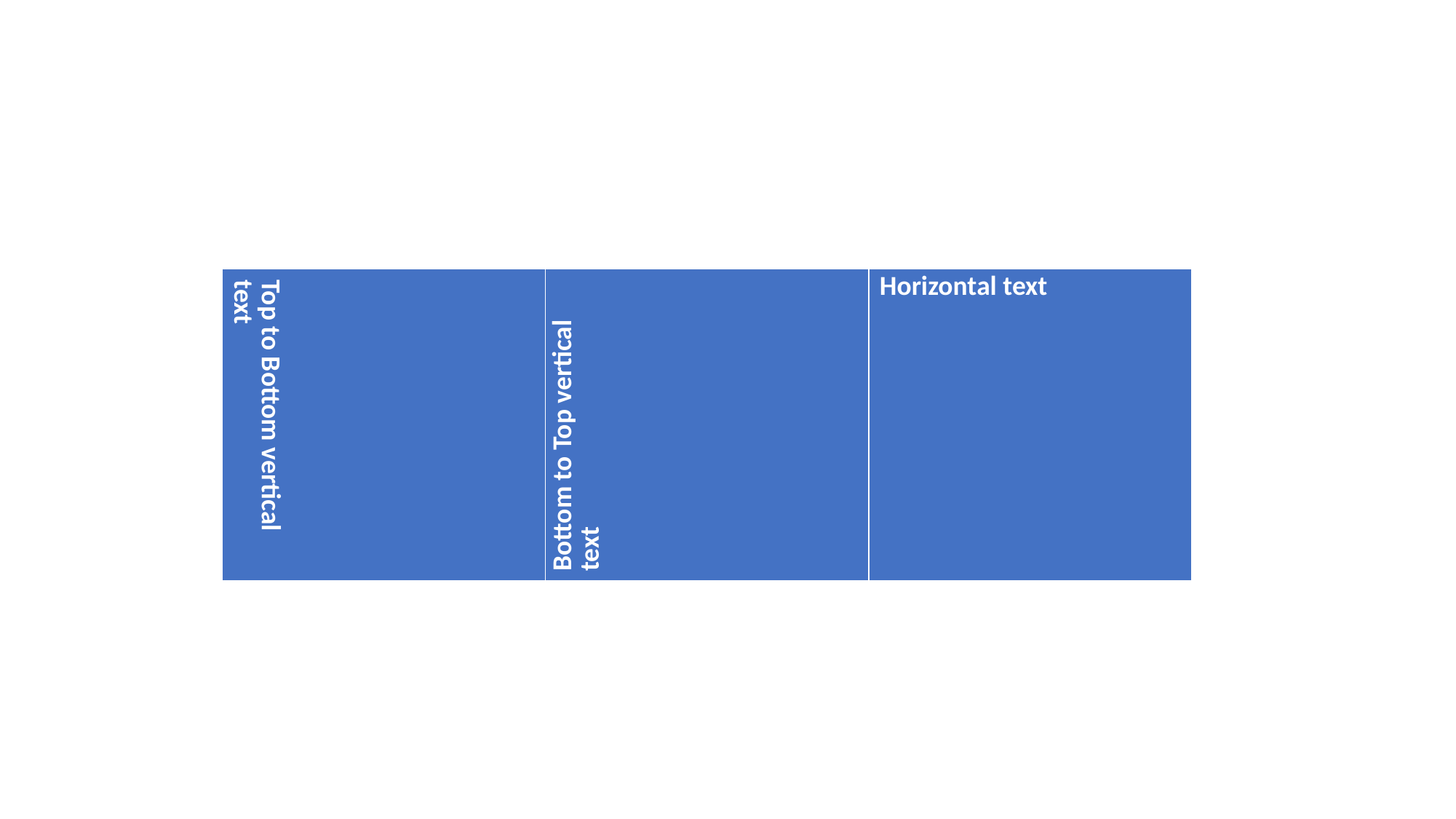

| Top to Bottom vertical text | Bottom to Top vertical text | Horizontal text |
| --- | --- | --- |